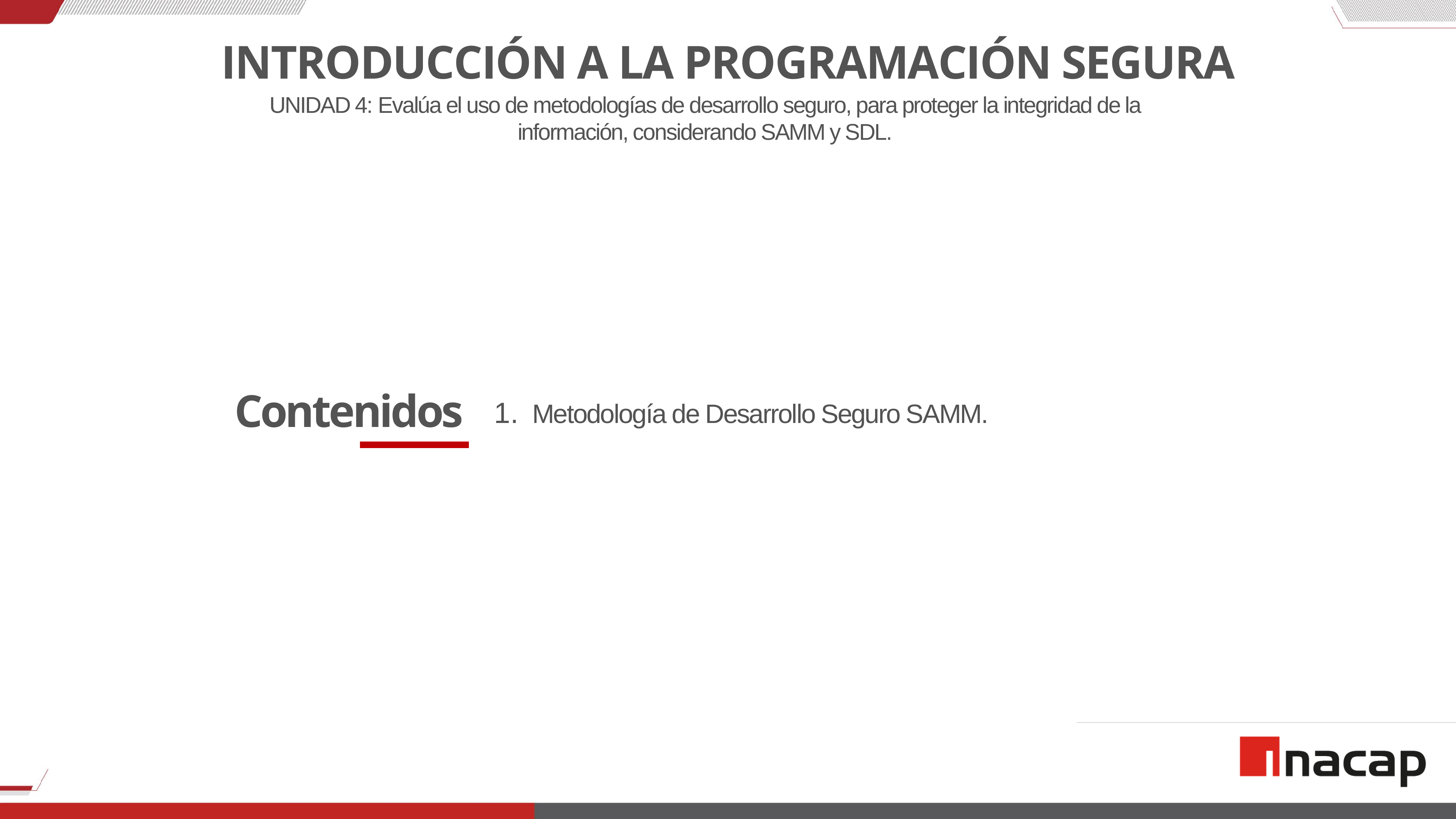

INTRODUCCIÓN A LA PROGRAMACIÓN SEGURA
UNIDAD 4: Evalúa el uso de metodologías de desarrollo seguro, para proteger la integridad de la información, considerando SAMM y SDL.
Metodología de Desarrollo Seguro SAMM.
# Contenidos